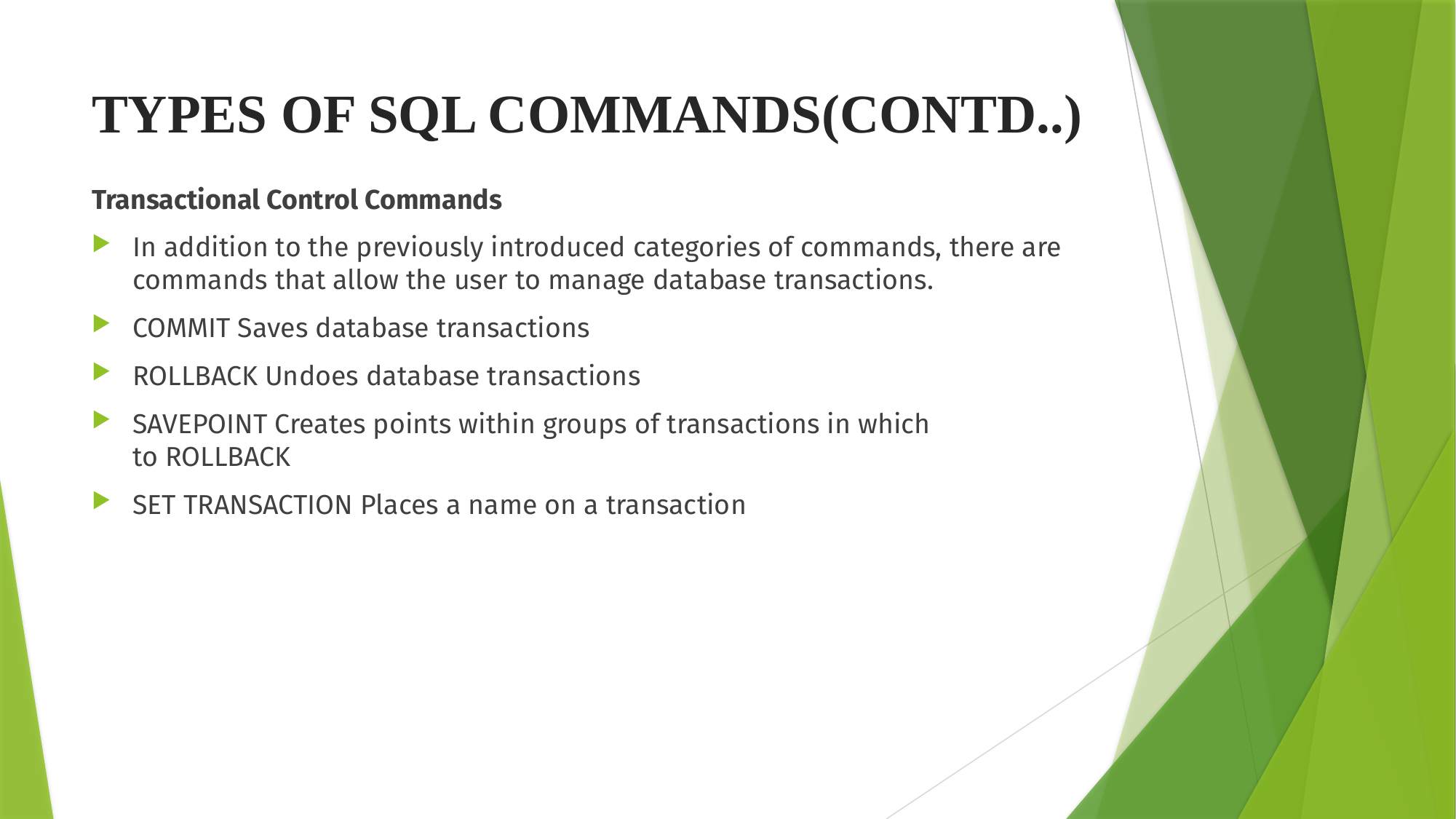

# TYPES OF SQL COMMANDS(CONTD..)
Transactional Control Commands
In addition to the previously introduced categories of commands, there are commands that allow the user to manage database transactions.
COMMIT Saves database transactions
ROLLBACK Undoes database transactions
SAVEPOINT Creates points within groups of transactions in which to ROLLBACK
SET TRANSACTION Places a name on a transaction